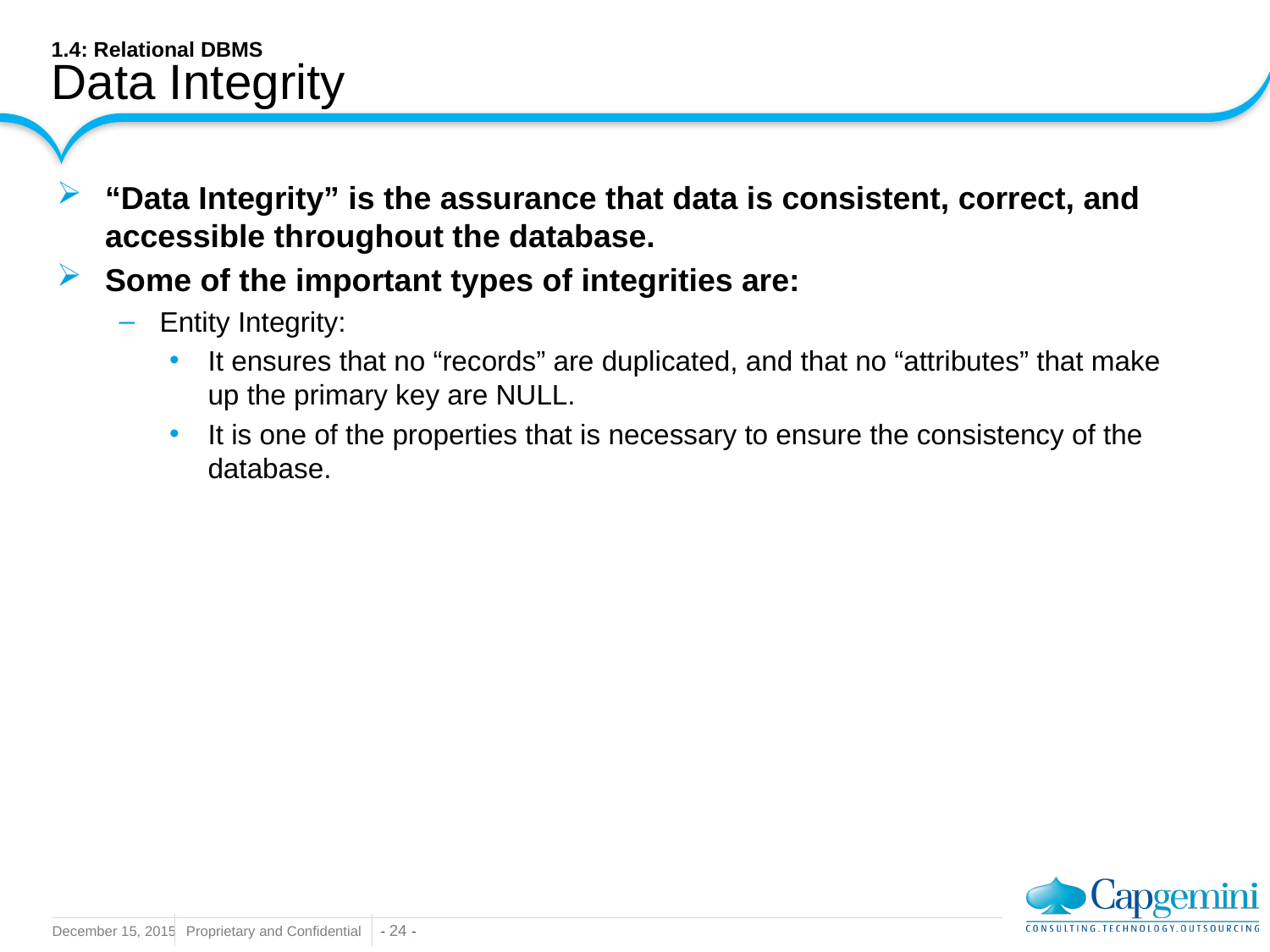

1.4: Relational DBMS
Data Integrity
“Data Integrity” is the assurance that data is consistent, correct, and accessible throughout the database.
Some of the important types of integrities are:
Entity Integrity:
It ensures that no “records” are duplicated, and that no “attributes” that make up the primary key are NULL.
It is one of the properties that is necessary to ensure the consistency of the database.